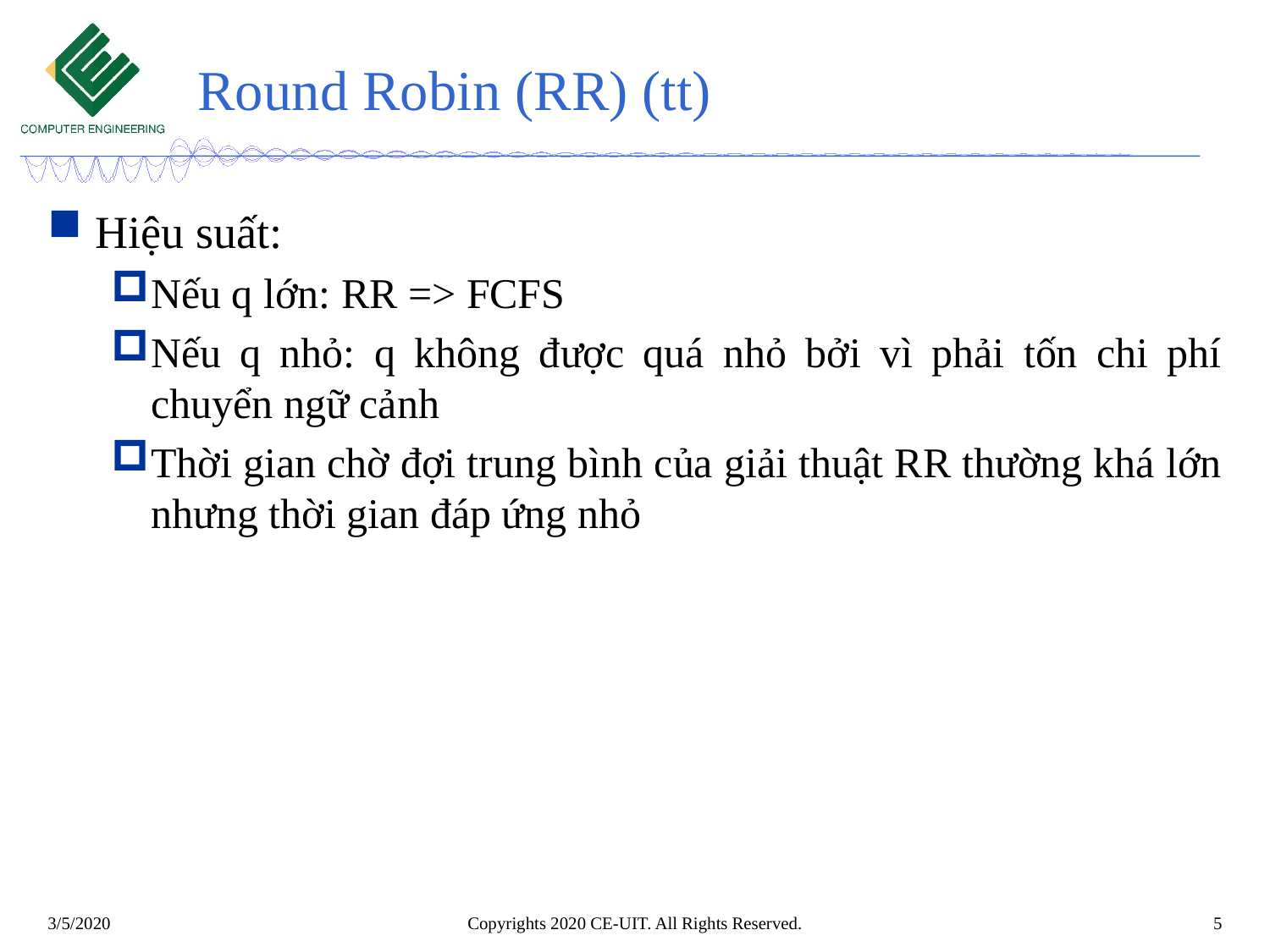

# Round Robin (RR) (tt)
Hiệu suất:
Nếu q lớn: RR => FCFS
Nếu q nhỏ: q không được quá nhỏ bởi vì phải tốn chi phí chuyển ngữ cảnh
Thời gian chờ đợi trung bình của giải thuật RR thường khá lớn nhưng thời gian đáp ứng nhỏ
Copyrights 2020 CE-UIT. All Rights Reserved.
5
3/5/2020